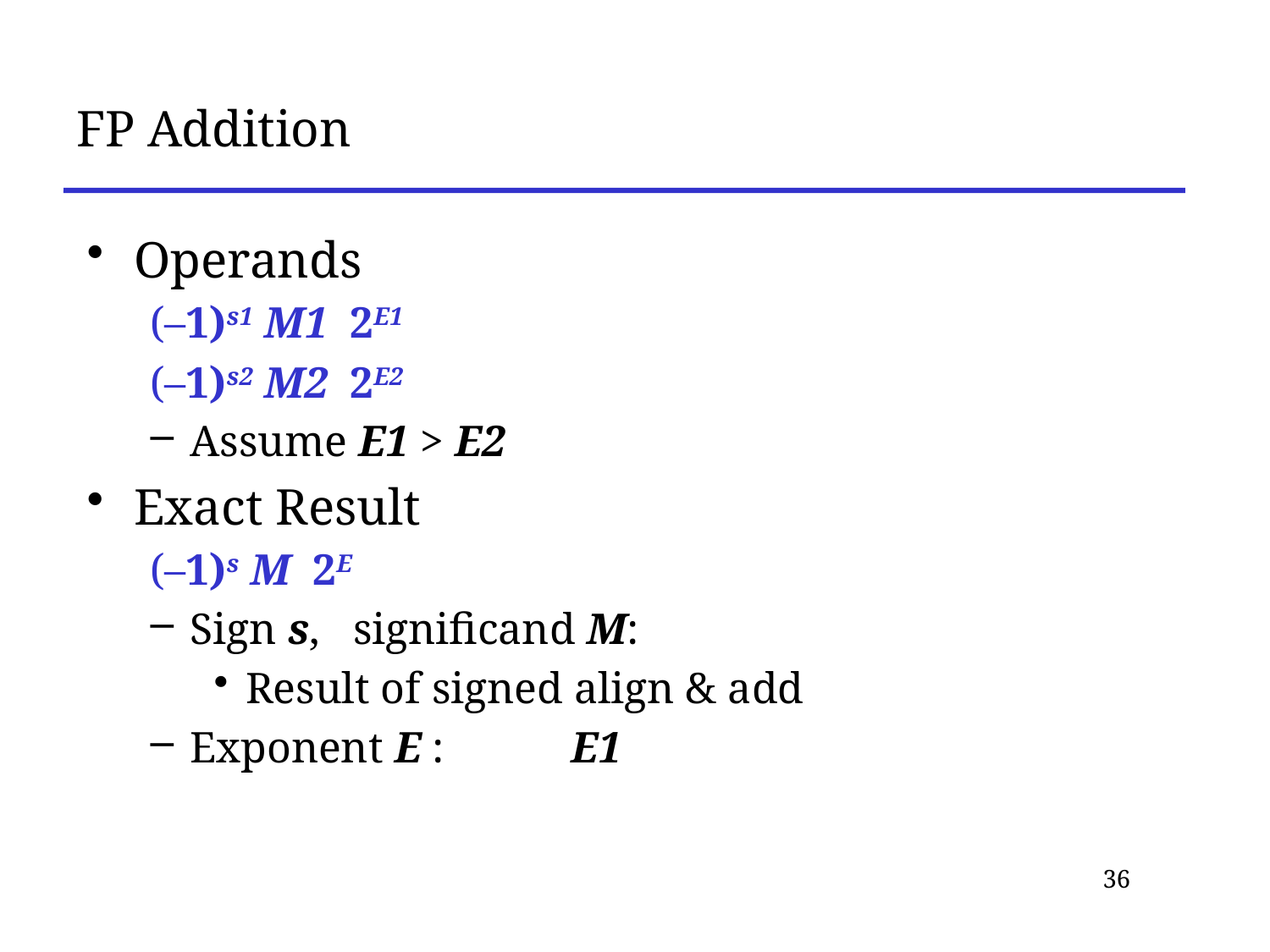

# FP Addition
Operands
(–1)s1 M1  2E1
(–1)s2 M2  2E2
Assume E1 > E2
Exact Result
(–1)s M  2E
Sign s,   significand M:
Result of signed align & add
Exponent E : 	E1
36